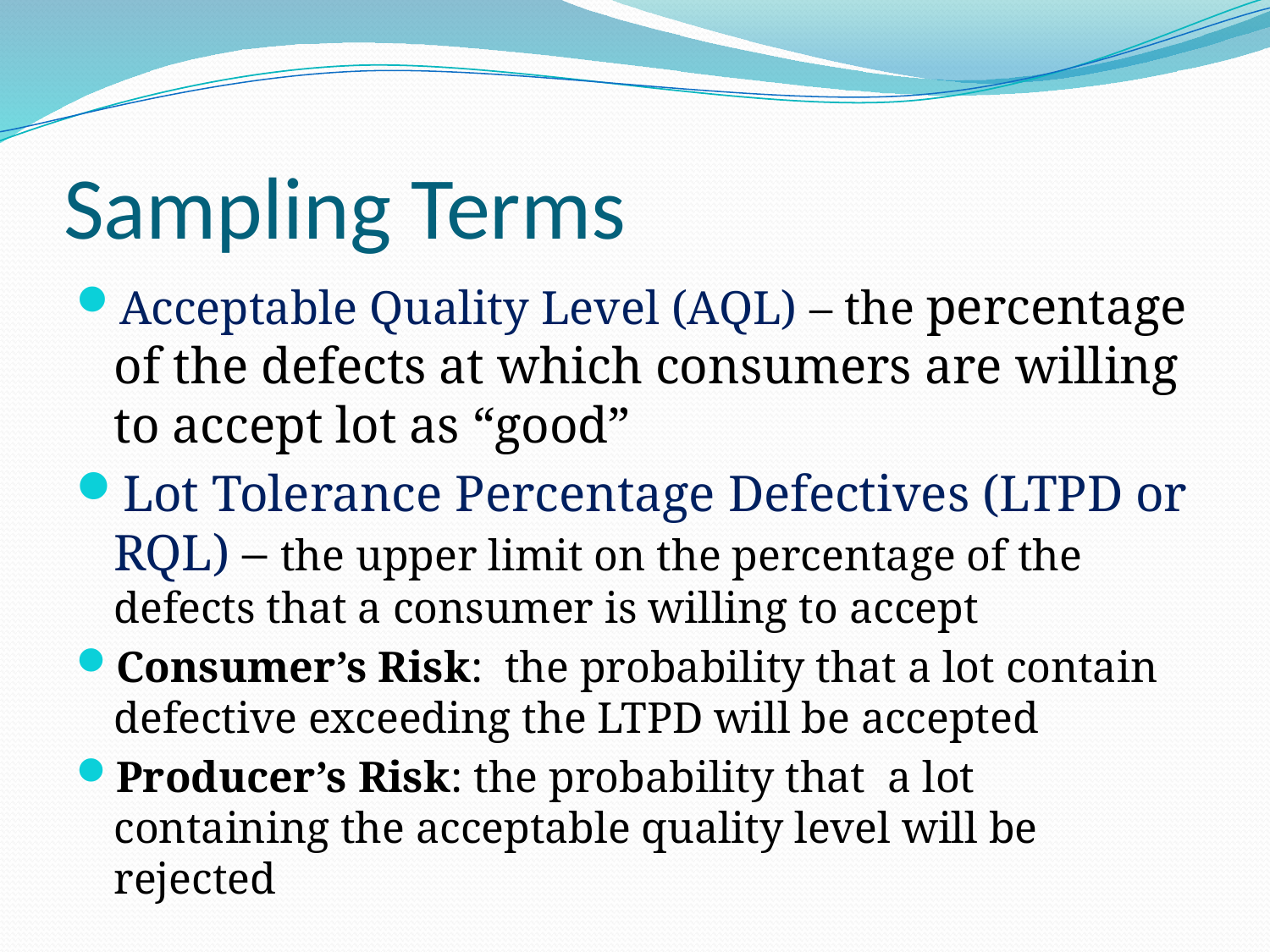

# Sampling Terms
Acceptable Quality Level (AQL) – the percentage of the defects at which consumers are willing to accept lot as “good”
Lot Tolerance Percentage Defectives (LTPD or RQL) – the upper limit on the percentage of the defects that a consumer is willing to accept
Consumer’s Risk:  the probability that a lot contain defective exceeding the LTPD will be accepted
Producer’s Risk: the probability that  a lot containing the acceptable quality level will be rejected